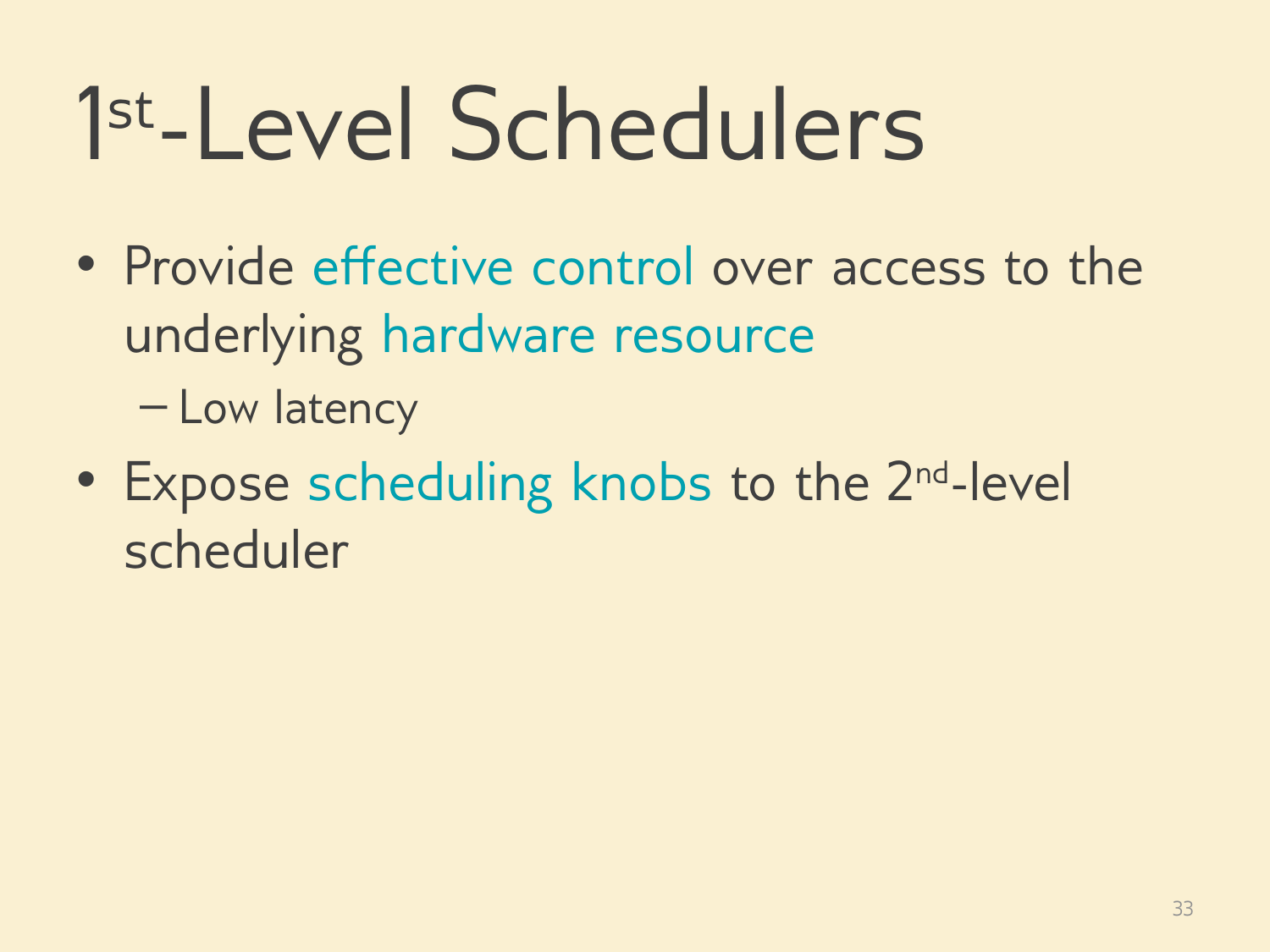

# 1st-Level Schedulers
Provide effective control over access to the underlying hardware resource
Low latency
Expose scheduling knobs to the 2nd-level scheduler
33